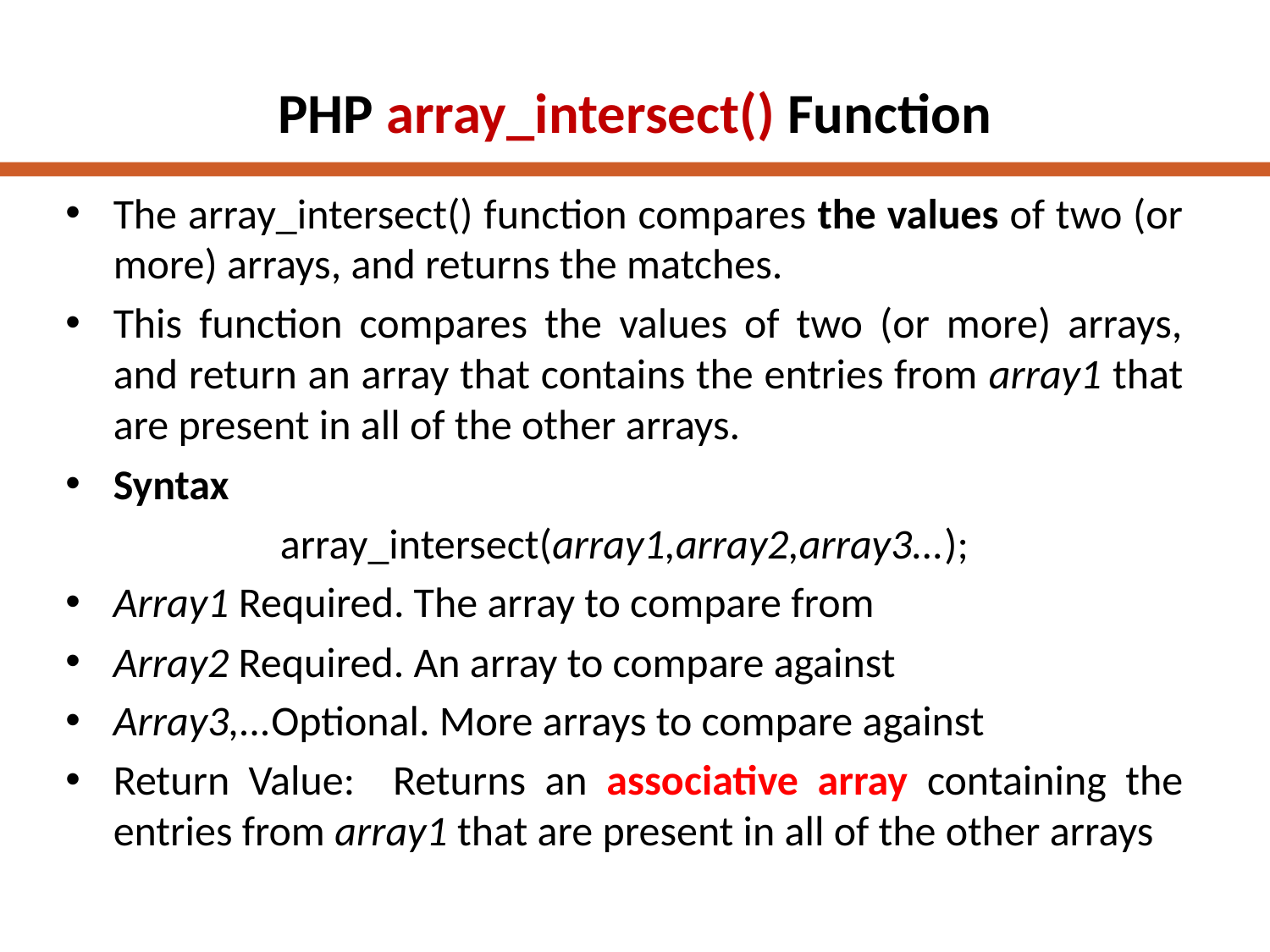

# PHP array_intersect() Function
The array_intersect() function compares the values of two (or more) arrays, and returns the matches.
This function compares the values of two (or more) arrays, and return an array that contains the entries from array1 that are present in all of the other arrays.
Syntax
array_intersect(array1,array2,array3...);
Array1 Required. The array to compare from
Array2 Required. An array to compare against
Array3,...Optional. More arrays to compare against
Return Value:  Returns an associative array containing the entries from array1 that are present in all of the other arrays